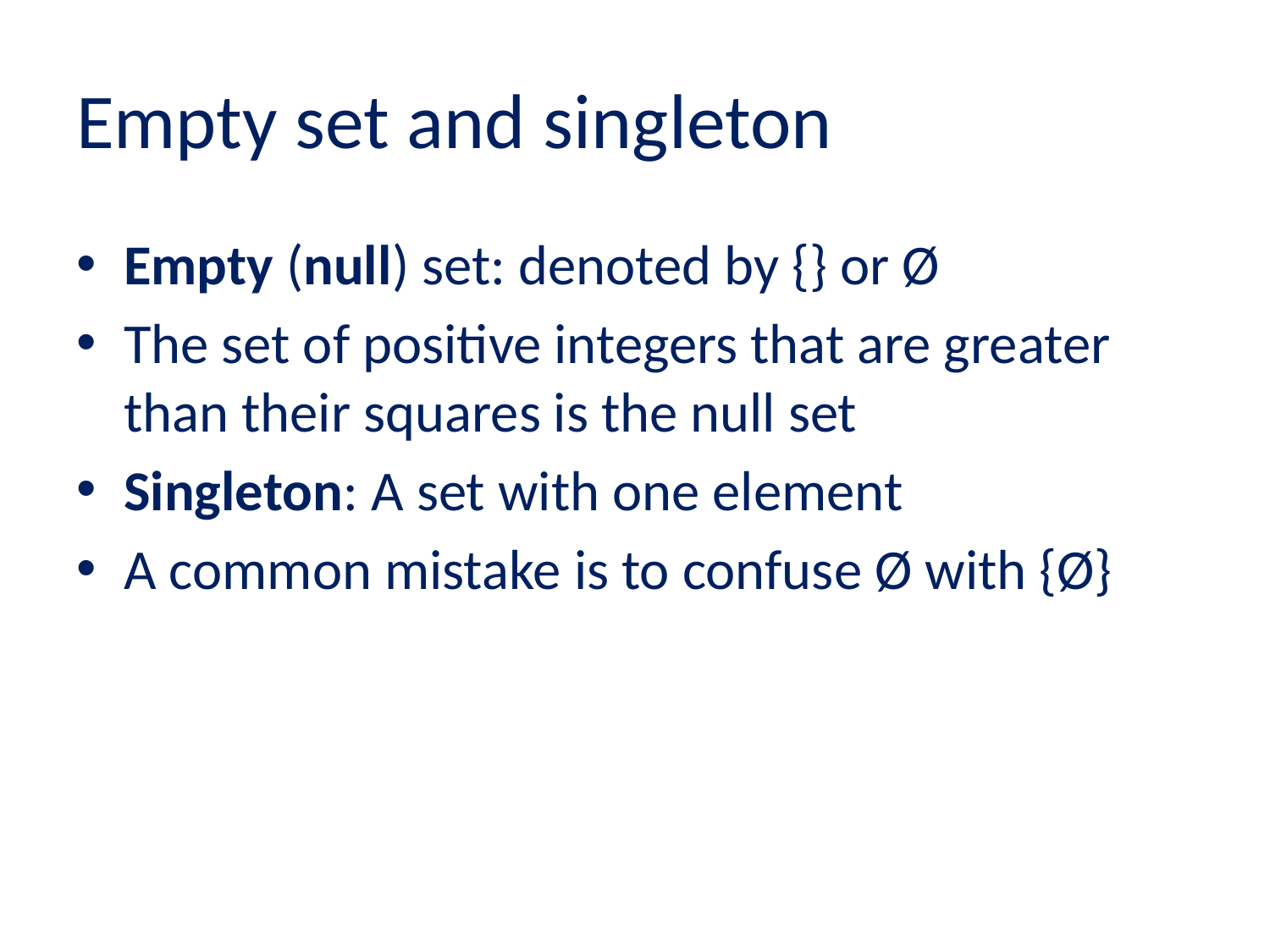

# Empty set and singleton
Empty (null) set: denoted by {} or Ø
The set of positive integers that are greater than their squares is the null set
Singleton: A set with one element
A common mistake is to confuse Ø with {Ø}

10